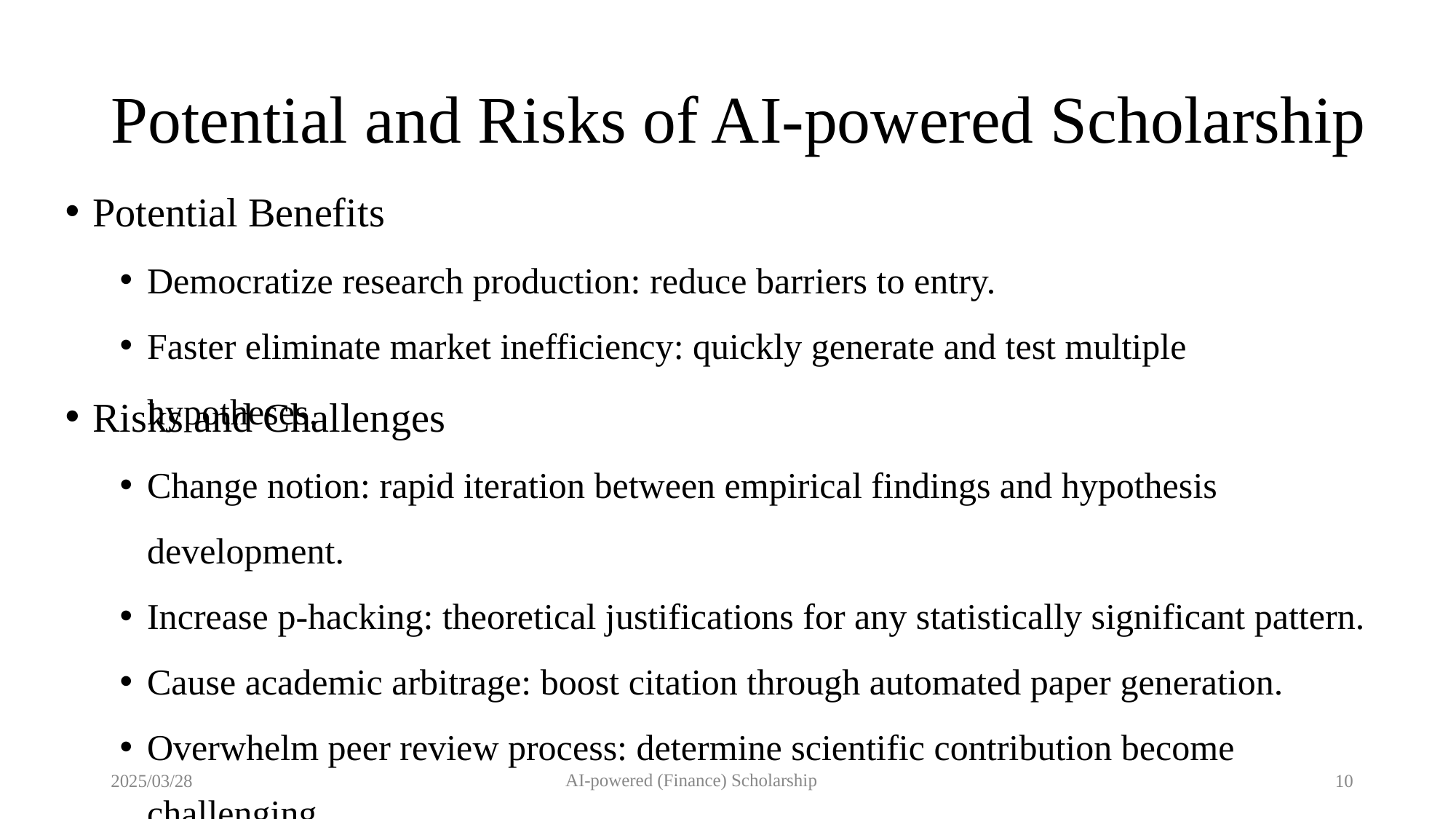

# Potential and Risks of AI-powered Scholarship
Potential Benefits
Democratize research production: reduce barriers to entry.
Faster eliminate market inefficiency: quickly generate and test multiple hypotheses.
Risks and Challenges
Change notion: rapid iteration between empirical findings and hypothesis development.
Increase p-hacking: theoretical justifications for any statistically significant pattern.
Cause academic arbitrage: boost citation through automated paper generation.
Overwhelm peer review process: determine scientific contribution become challenging.
AI-powered (Finance) Scholarship
2025/03/28
10